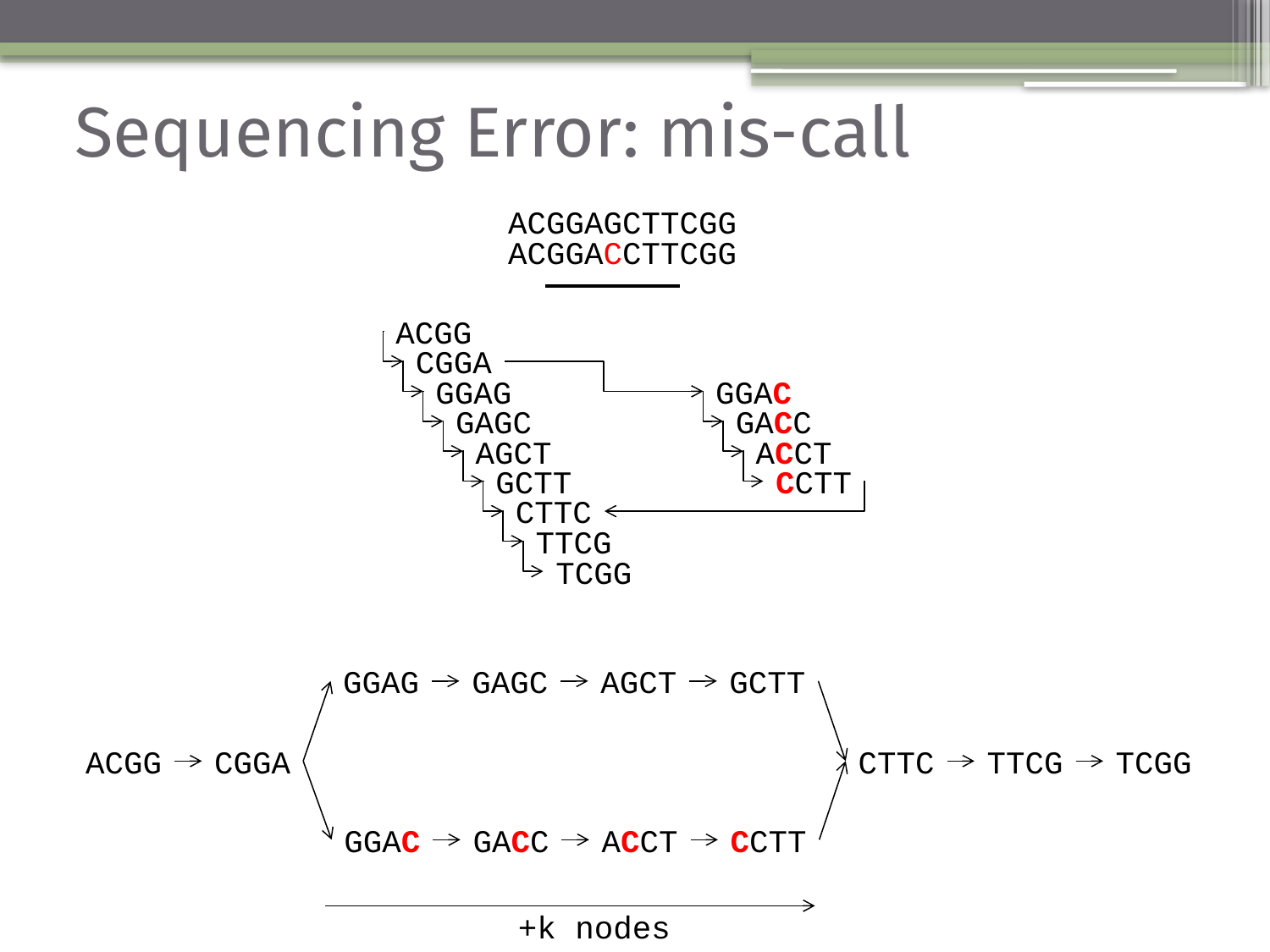

# Sequencing Error: mis-call
ACGGAGCTTCGG
ACGGACCTTCGG
ACGG
CGGA
GGAC
GGAG
GACC
GAGC
ACCT
AGCT
CCTT
GCTT
CTTC
TTCG
TCGG
GGAG
GAGC
AGCT
GCTT
ACGG
CGGA
CTTC
TTCG
TCGG
GGAC
GACC
ACCT
CCTT
+k nodes